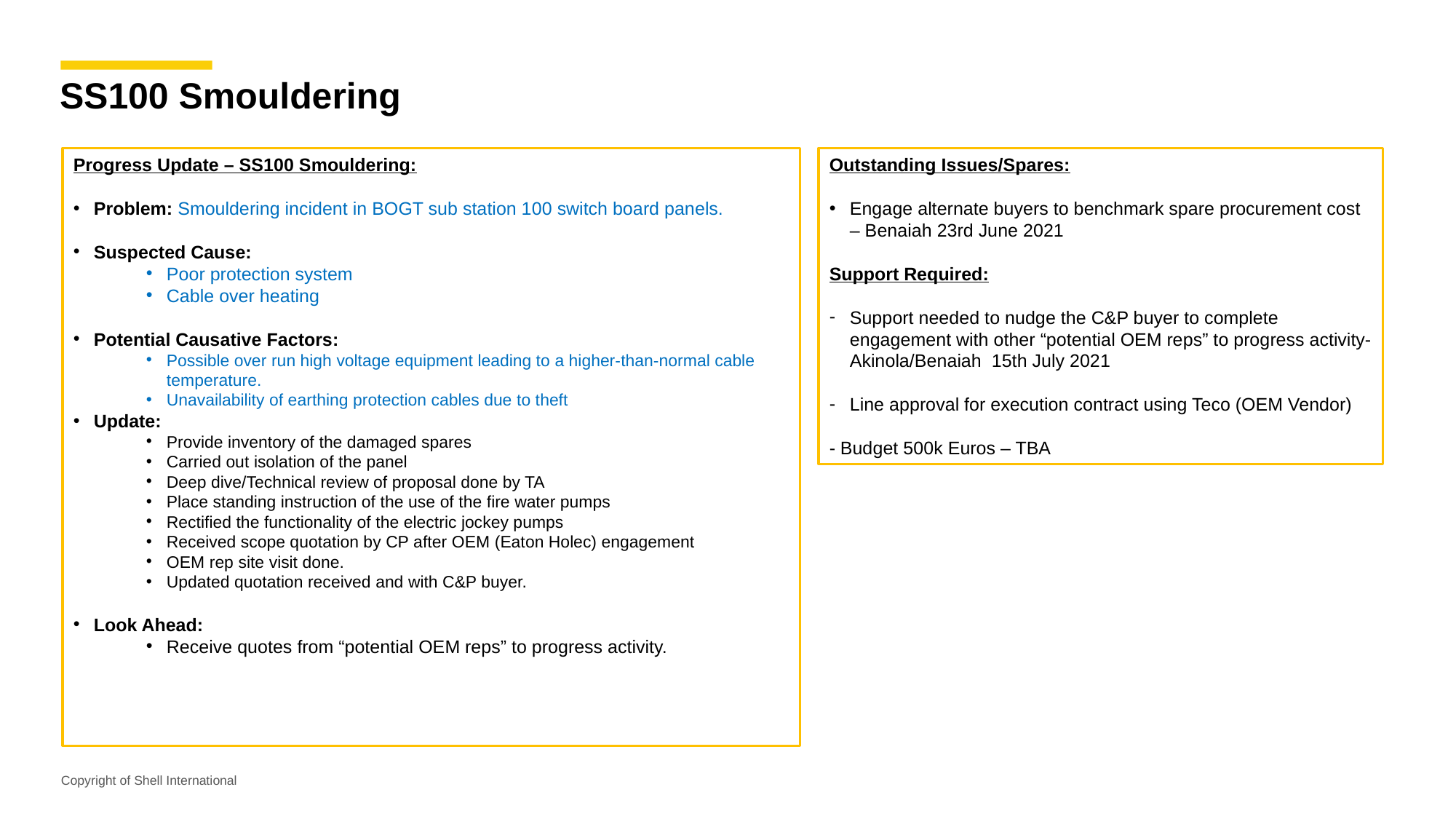

# SS100 Smouldering
Progress Update – SS100 Smouldering:

Problem: Smouldering incident in BOGT sub station 100 switch board panels.

Suspected Cause:
Poor protection system
Cable over heating

Potential Causative Factors:
Possible over run high voltage equipment leading to a higher-than-normal cable temperature.
Unavailability of earthing protection cables due to theft
Update:
Provide inventory of the damaged spares
Carried out isolation of the panel
Deep dive/Technical review of proposal done by TA
Place standing instruction of the use of the fire water pumps
Rectified the functionality of the electric jockey pumps
Received scope quotation by CP after OEM (Eaton Holec) engagement
OEM rep site visit done.
Updated quotation received and with C&P buyer.

Look Ahead:
Receive quotes from “potential OEM reps” to progress activity.

Outstanding Issues/Spares:

Engage alternate buyers to benchmark spare procurement cost – Benaiah 23rd June 2021

Support Required:

Support needed to nudge the C&P buyer to complete engagement with other “potential OEM reps” to progress activity- Akinola/Benaiah  15th July 2021

Line approval for execution contract using Teco (OEM Vendor)

- Budget 500k Euros – TBA